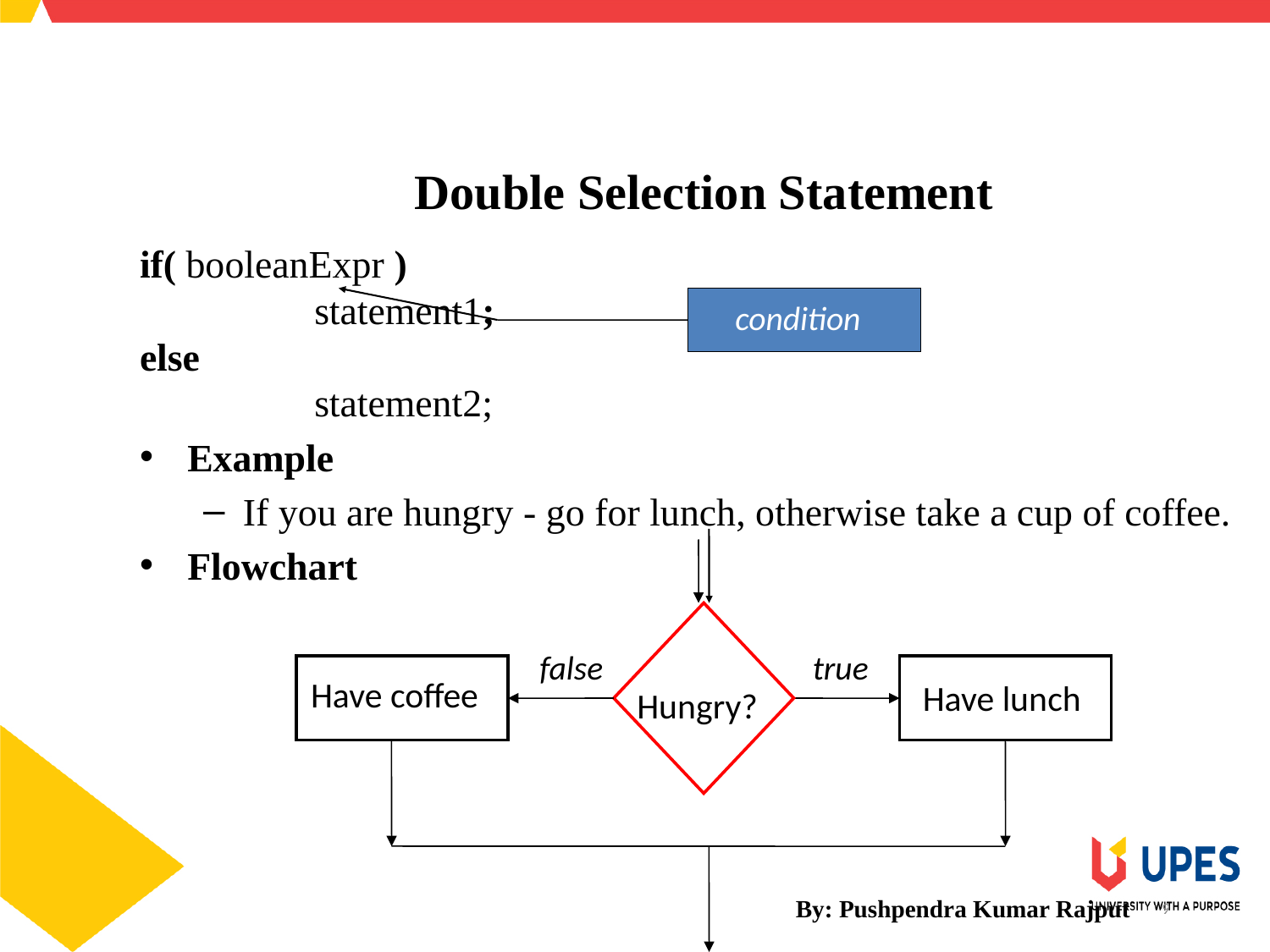

SCHOOL OF ENGINEERING & TECHNOLOGY
DEPARTMENT OF COMPUTER SCIENCE AND ENGINEERING
Double Selection Statement
if( booleanExpr )
		statement1;
else
		statement2;
Example
If you are hungry - go for lunch, otherwise take a cup of coffee.
Flowchart
condition

false
true

Have coffee

Hungry?
Have lunch

By: Pushpendra Kumar Rajput
9